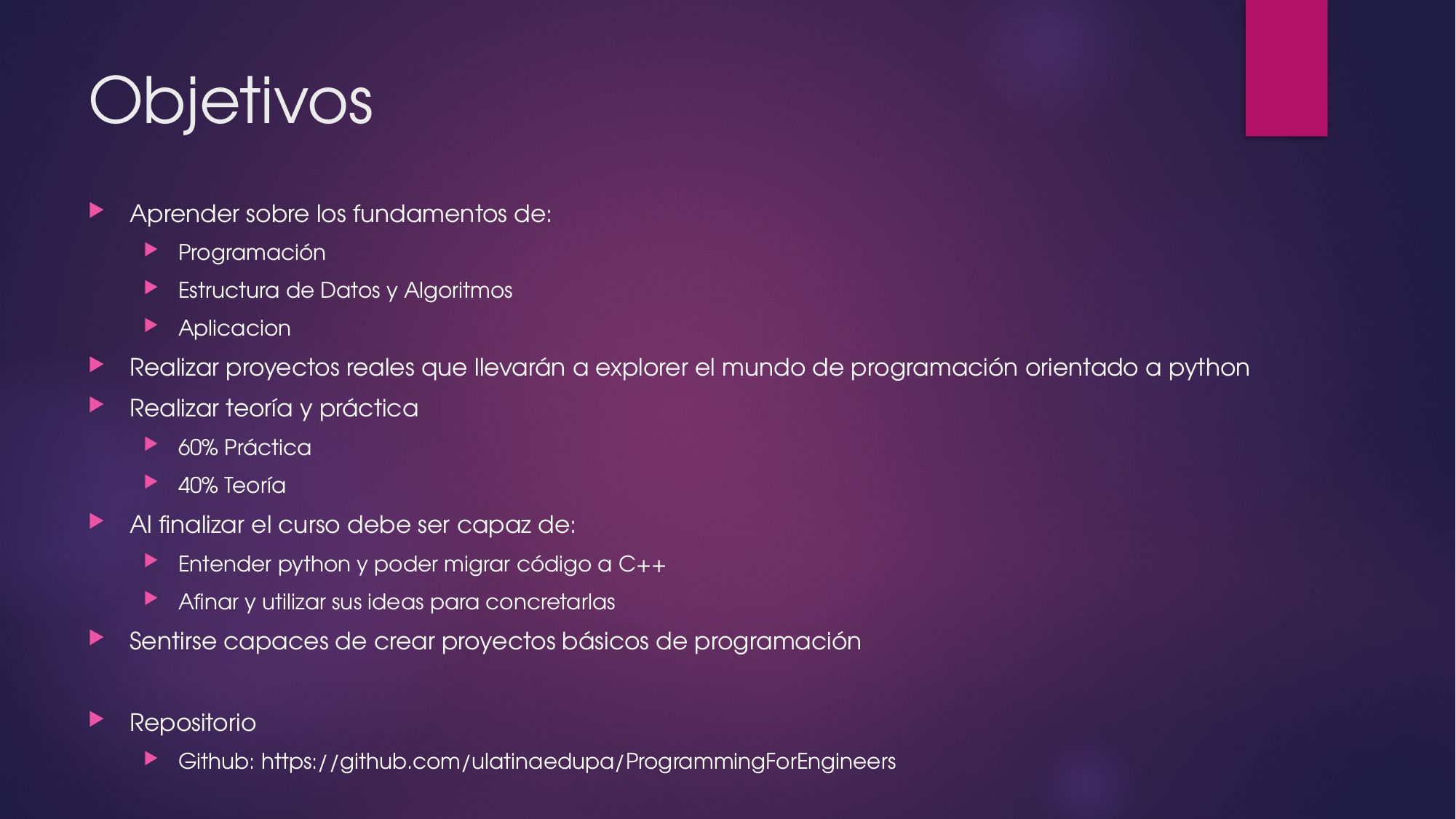

# Objetivos
Aprender sobre los fundamentos de:
Programación
Estructura de Datos y Algoritmos
Aplicacion
Realizar proyectos reales que llevarán a explorer el mundo de programación orientado a python
Realizar teoría y práctica
60% Práctica
40% Teoría
Al finalizar el curso debe ser capaz de:
Entender python y poder migrar código a C++
Afinar y utilizar sus ideas para concretarlas
Sentirse capaces de crear proyectos básicos de programación

Repositorio
Github: https://github.com/ulatinaedupa/ProgrammingForEngineers